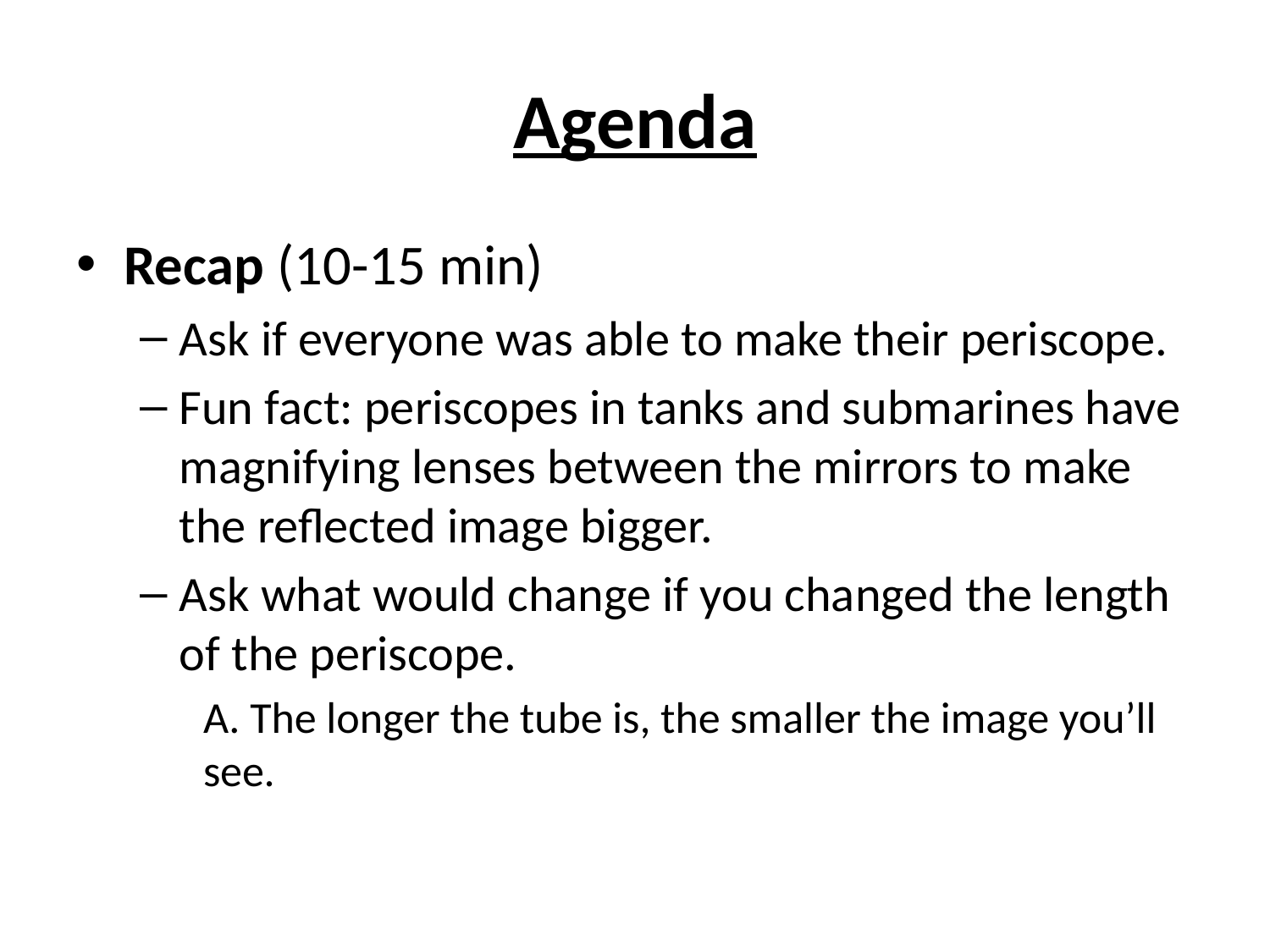

# Agenda
Recap (10-15 min)
Ask if everyone was able to make their periscope.
Fun fact: periscopes in tanks and submarines have magnifying lenses between the mirrors to make the reflected image bigger.
Ask what would change if you changed the length of the periscope.
	A. The longer the tube is, the smaller the image you’ll 	see.